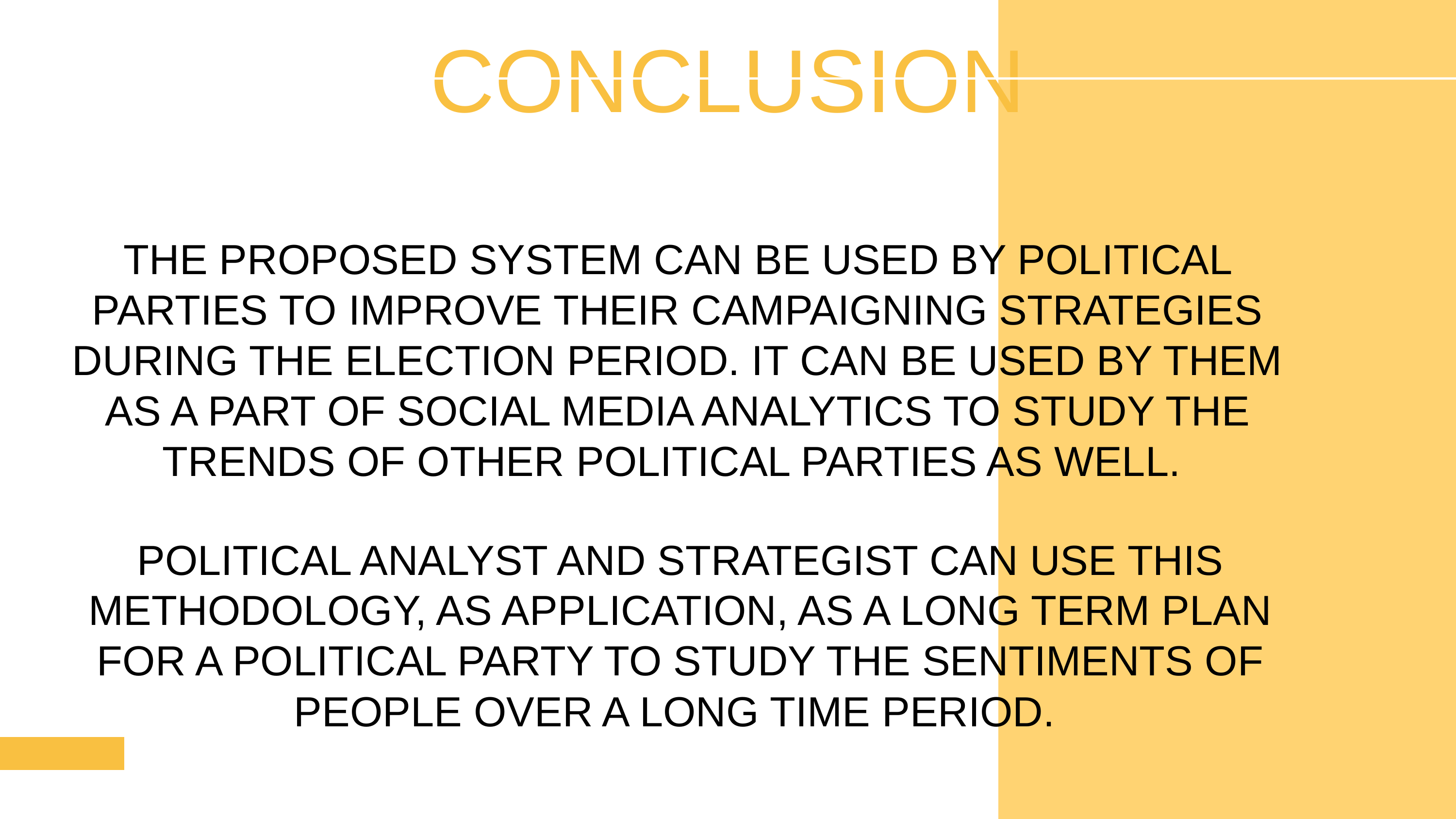

CONCLUSION

THE PROPOSED SYSTEM CAN BE USED BY POLITICAL PARTIES TO IMPROVE THEIR CAMPAIGNING STRATEGIES DURING THE ELECTION PERIOD. IT CAN BE USED BY THEM AS A PART OF SOCIAL MEDIA ANALYTICS TO STUDY THE TRENDS OF OTHER POLITICAL PARTIES AS WELL.
POLITICAL ANALYST AND STRATEGIST CAN USE THIS METHODOLOGY, AS APPLICATION, AS A LONG TERM PLAN FOR A POLITICAL PARTY TO STUDY THE SENTIMENTS OF PEOPLE OVER A LONG TIME PERIOD.